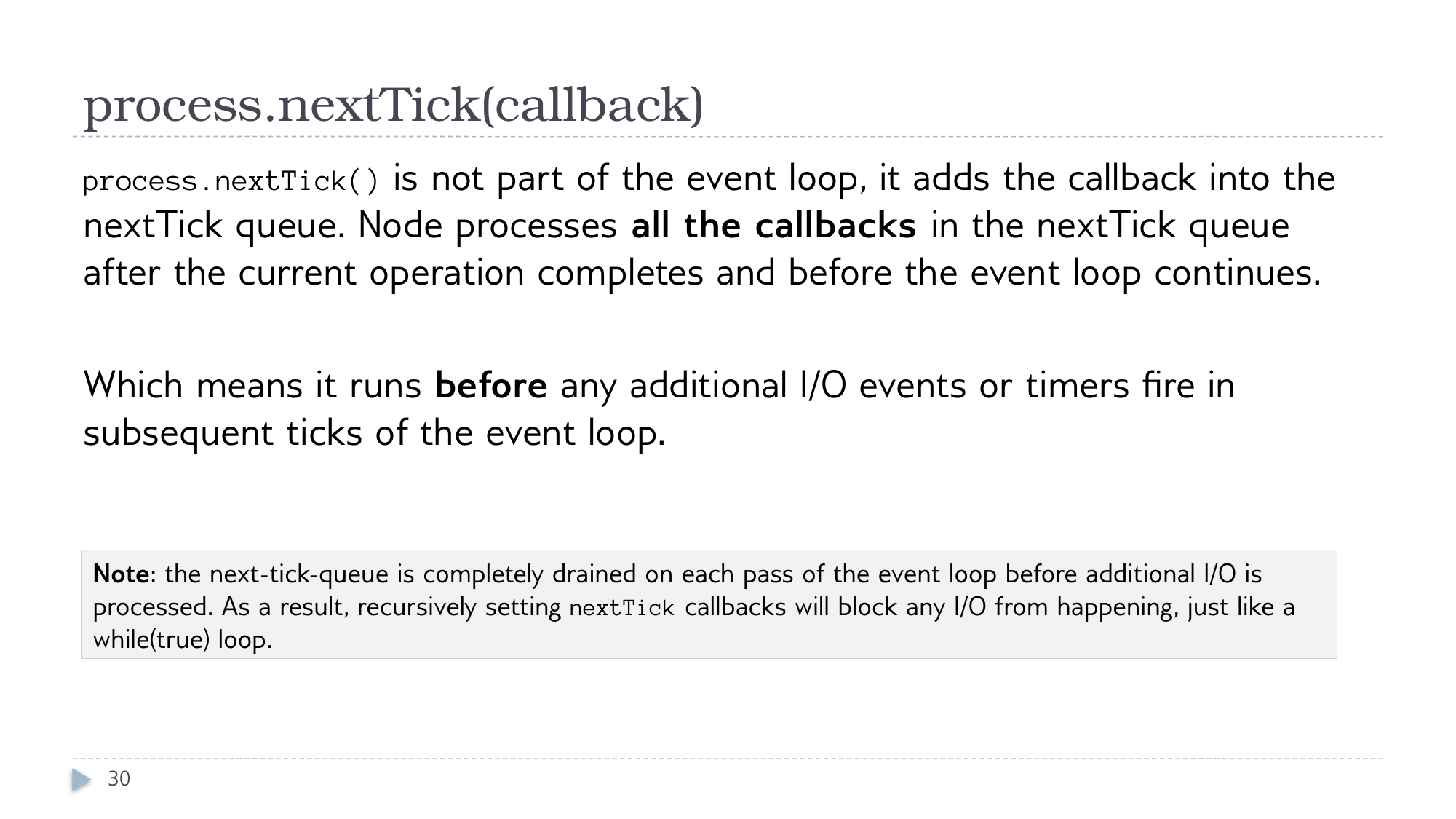

# process.nextTick(callback)
process.nextTick() is not part of the event loop, it adds the callback into the nextTick queue. Node processes all the callbacks in the nextTick queue after the current operation completes and before the event loop continues.

Which means it runs before any additional I/O events or timers fire in subsequent ticks of the event loop.

Note: the next-tick-queue is completely drained on each pass of the event loop before additional I/O is processed. As a result, recursively setting nextTick callbacks will block any I/O from happening, just like a while(true) loop.
30